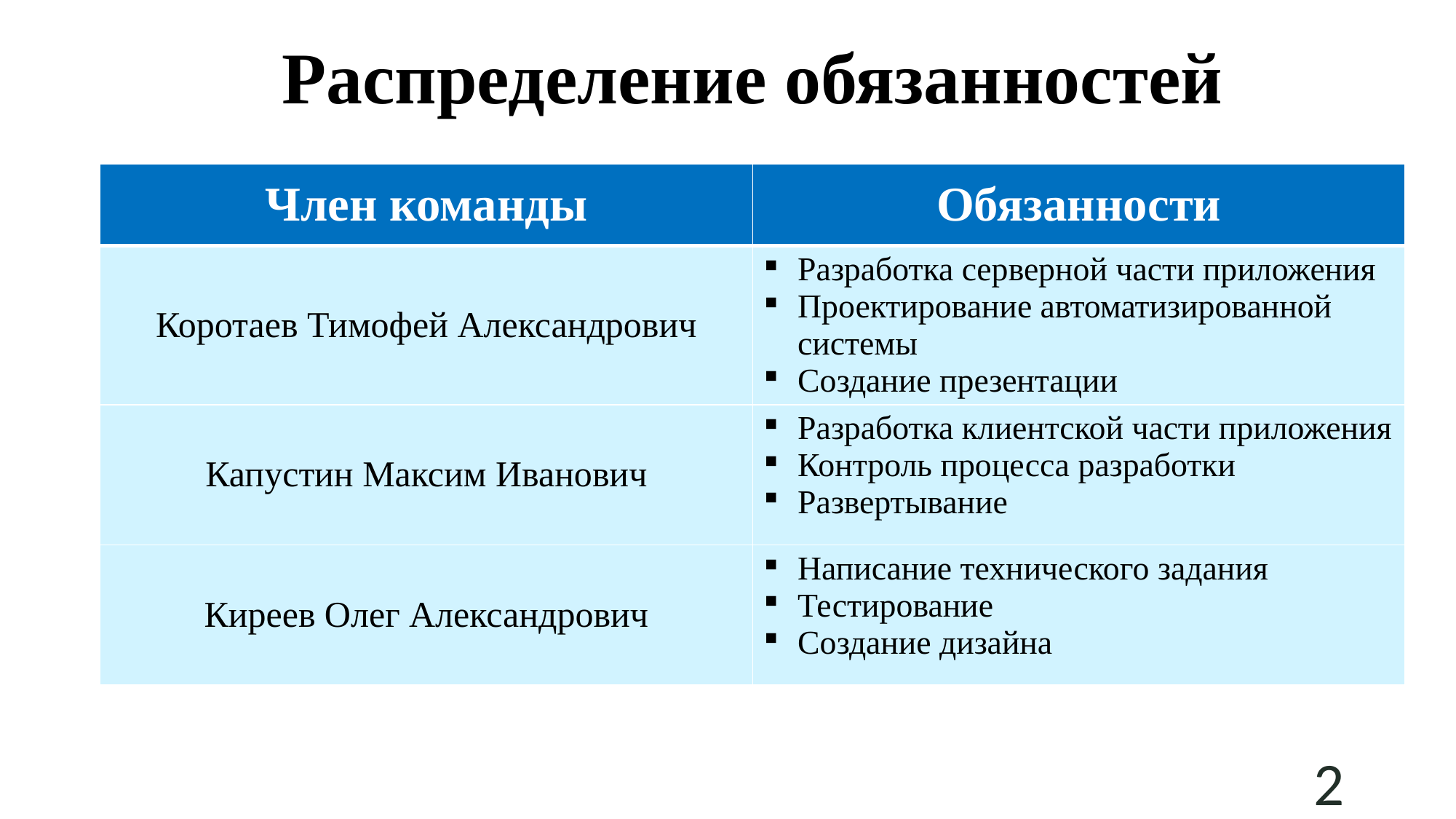

# Распределение обязанностей
| Член команды | Обязанности |
| --- | --- |
| Коротаев Тимофей Александрович | Разработка серверной части приложения Проектирование автоматизированной системы Создание презентации |
| Капустин Максим Иванович | Разработка клиентской части приложения Контроль процесса разработки Развертывание |
| Киреев Олег Александрович | Написание технического задания Тестирование Создание дизайна |
2